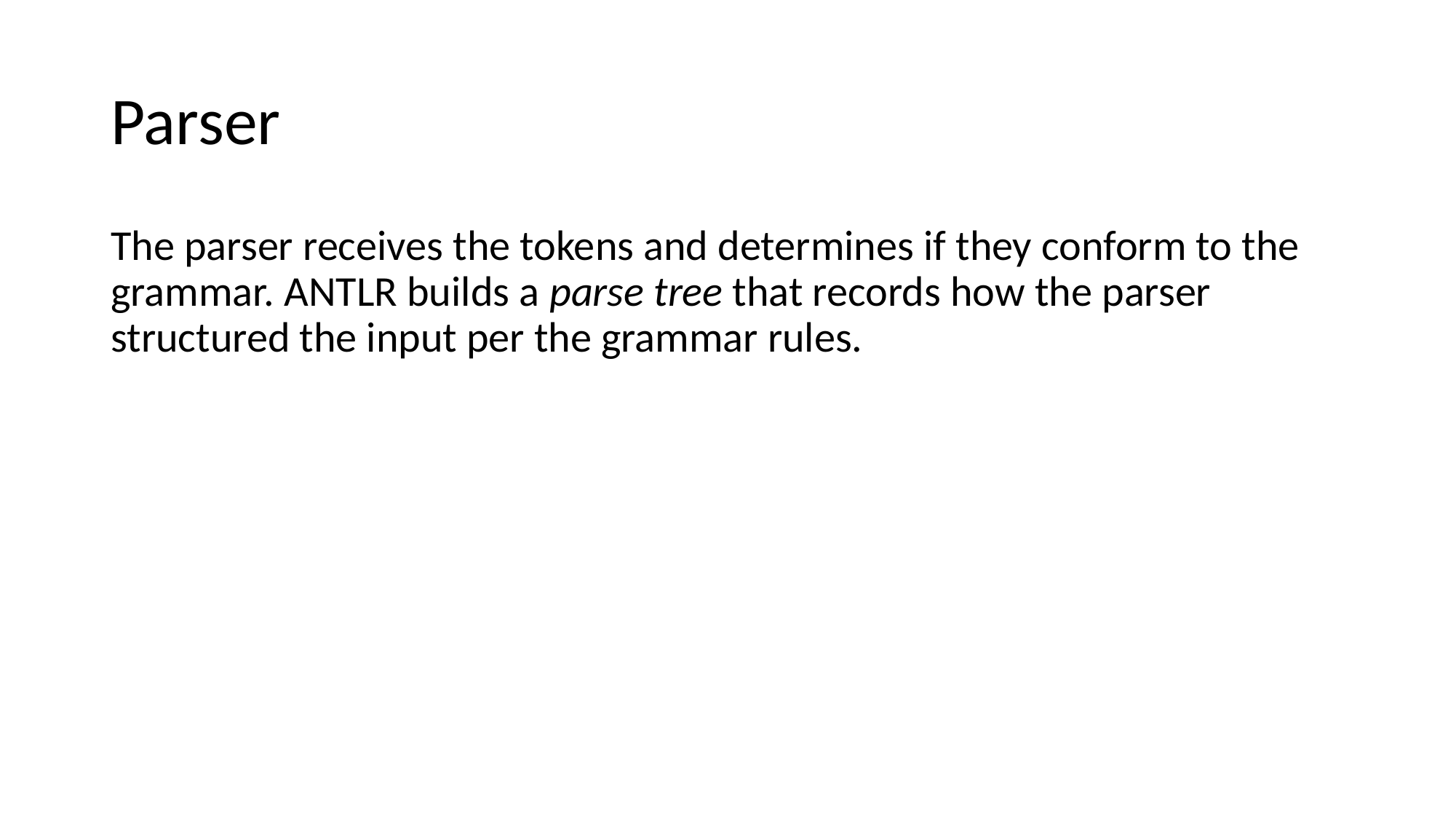

# Parser
The parser receives the tokens and determines if they conform to the grammar. ANTLR builds a parse tree that records how the parser structured the input per the grammar rules.